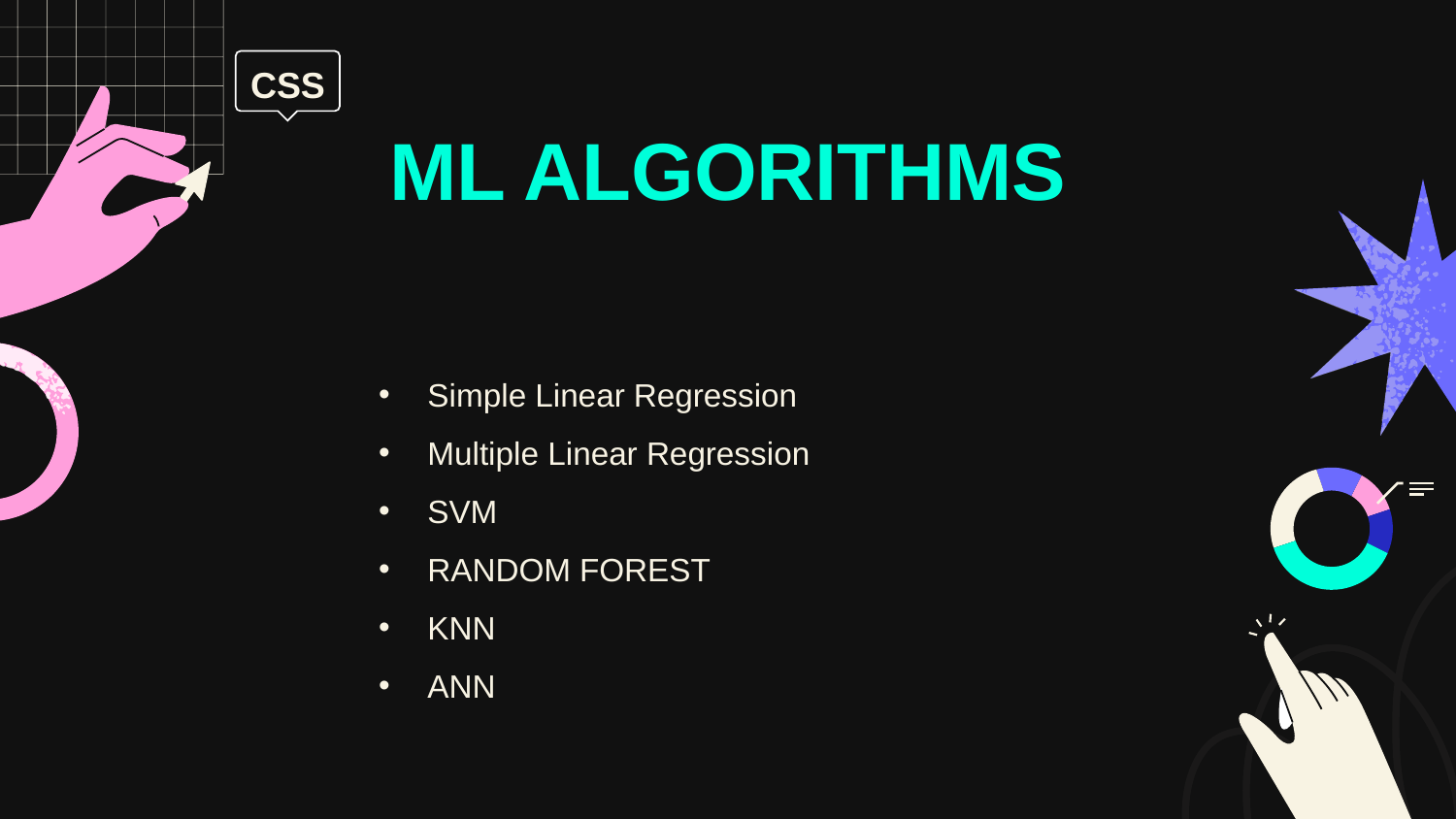

# ML ALGORITHMS
Simple Linear Regression
Multiple Linear Regression
SVM
RANDOM FOREST
KNN
ANN